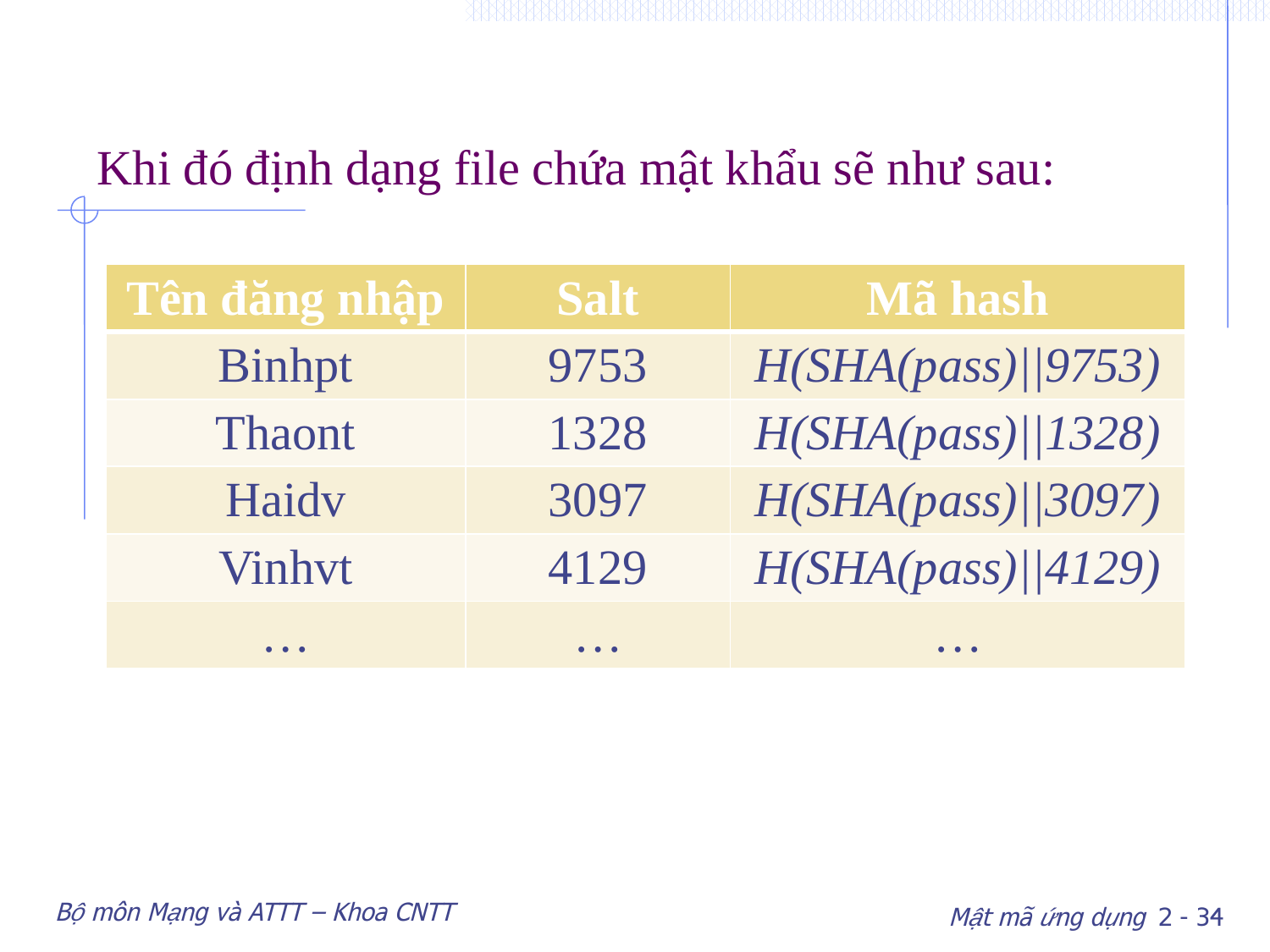

# Khi đó định dạng file chứa mật khẩu sẽ như sau:
| Tên đăng nhập | Salt | Mã hash |
| --- | --- | --- |
| Binhpt | 9753 | H(SHA(pass)||9753) |
| Thaont | 1328 | H(SHA(pass)||1328) |
| Haidv | 3097 | H(SHA(pass)||3097) |
| Vinhvt | 4129 | H(SHA(pass)||4129) |
| … | … | … |
Bộ môn Mạng và ATTT – Khoa CNTT